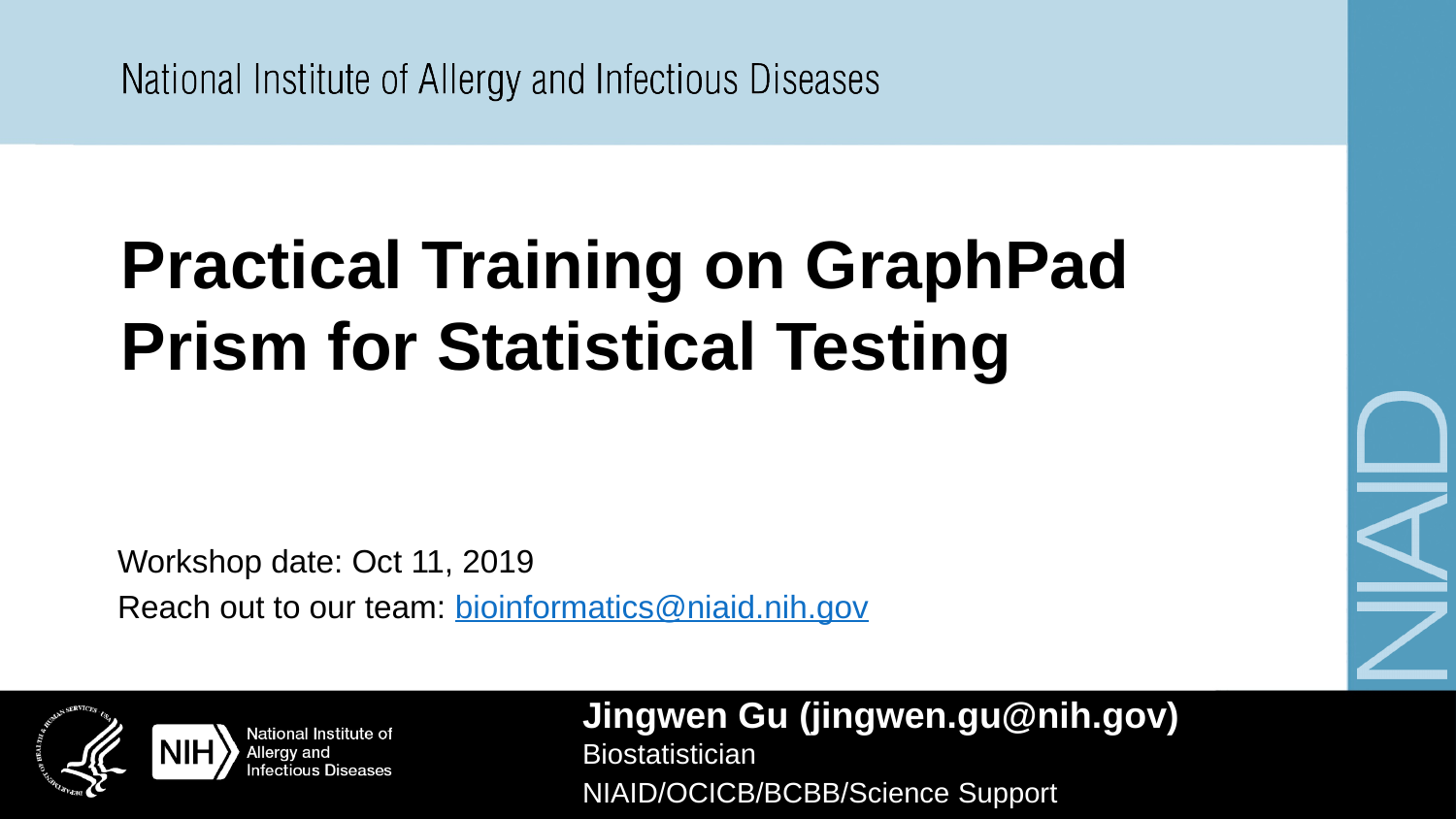

# Practical Training on GraphPad Prism for Statistical Testing
Workshop date: Oct 11, 2019
Reach out to our team: bioinformatics@niaid.nih.gov

Jingwen Gu (jingwen.gu@nih.gov)
Biostatistician
NIAID/OCICB/BCBB/Science Support